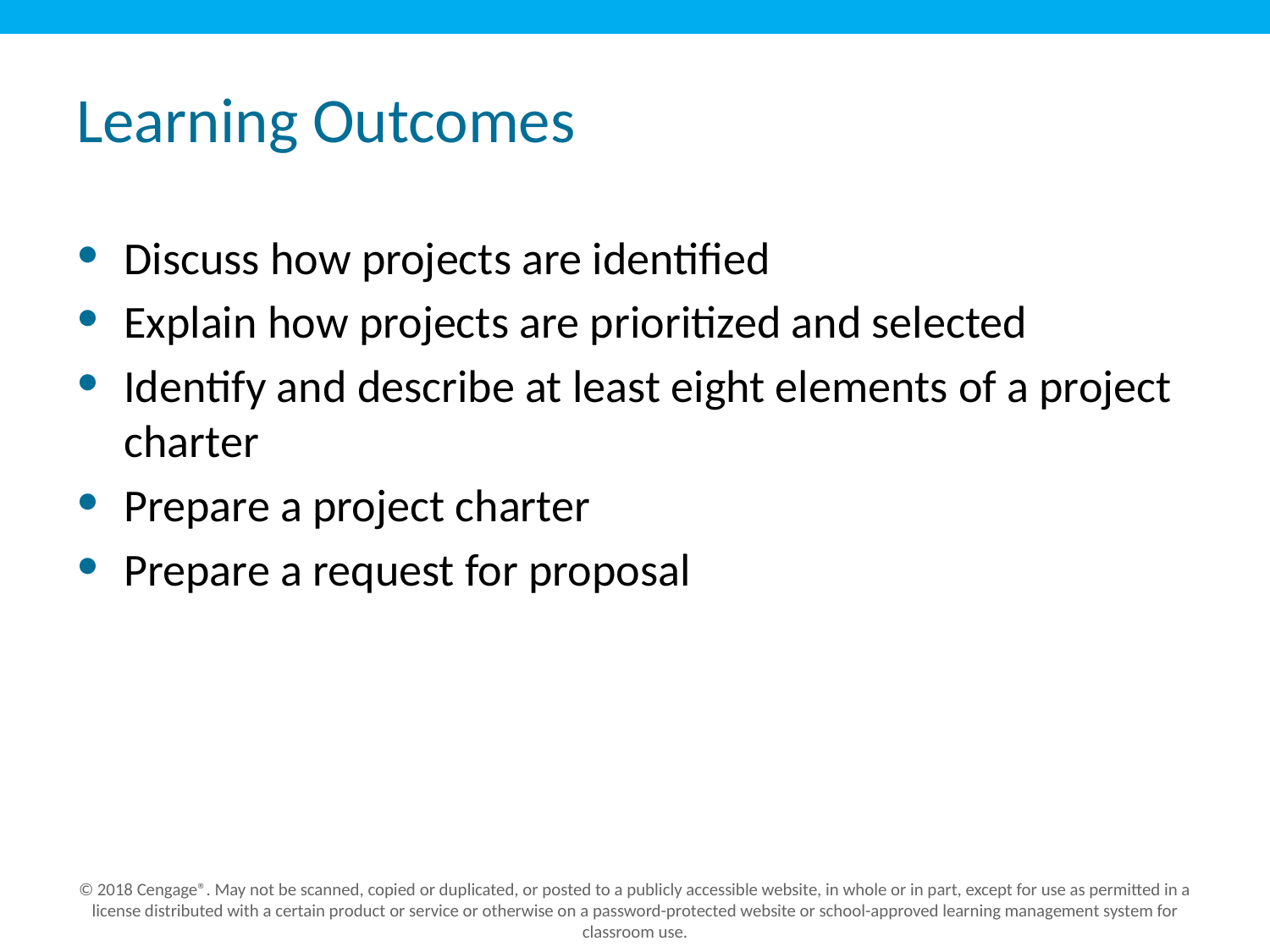

# Learning Outcomes
Discuss how projects are identified
Explain how projects are prioritized and selected
Identify and describe at least eight elements of a project charter
Prepare a project charter
Prepare a request for proposal